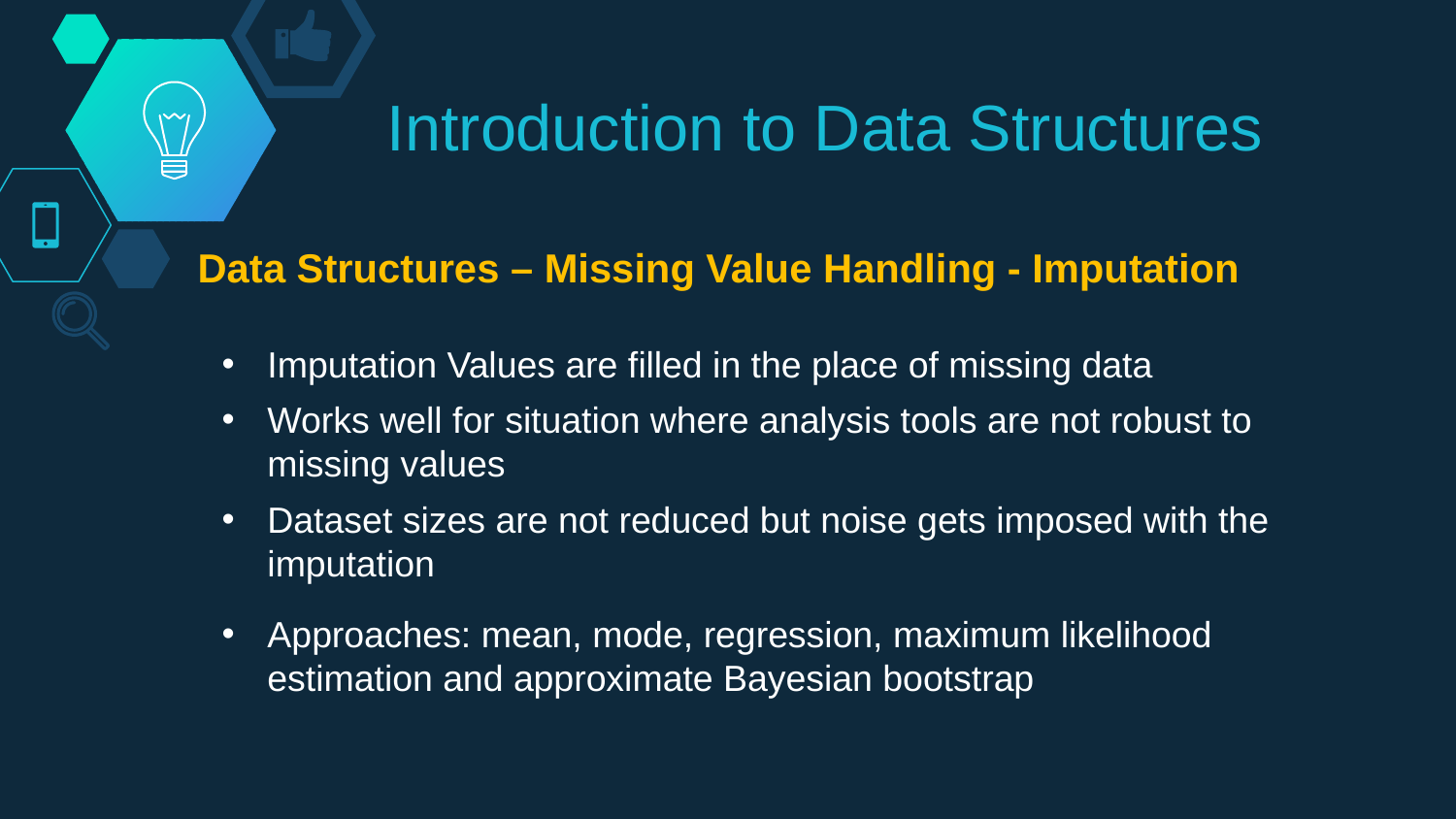

Introduction to Data Structures
Data Structures – Missing Value Handling - Imputation
Imputation Values are filled in the place of missing data
Works well for situation where analysis tools are not robust to missing values
Dataset sizes are not reduced but noise gets imposed with the imputation
Approaches: mean, mode, regression, maximum likelihood estimation and approximate Bayesian bootstrap